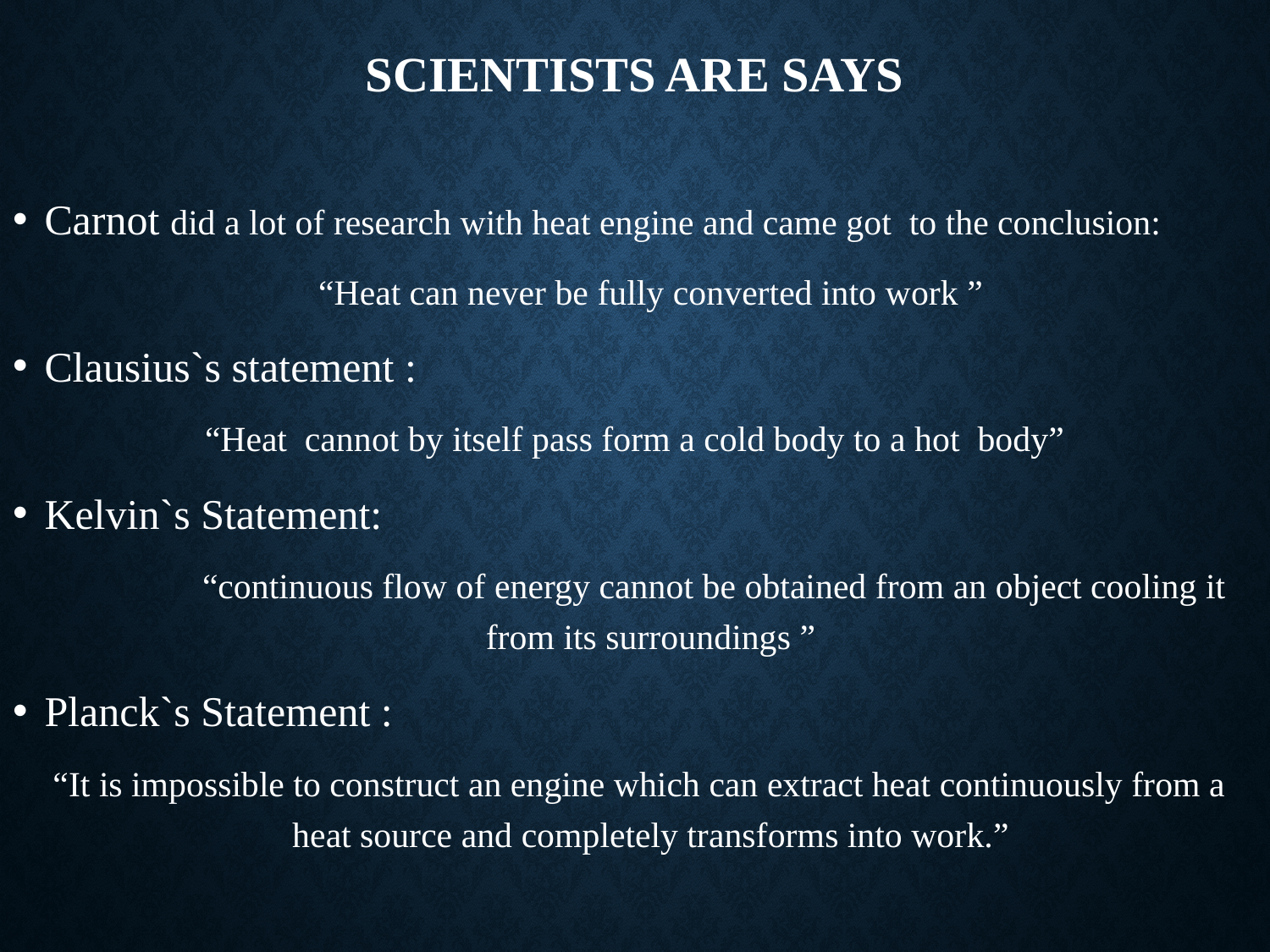

# Scientists are says

Carnot did a lot of research with heat engine and came got  to the conclusion:
	“Heat can never be fully converted into work ”
Clausius`s statement :
“Heat  cannot by itself pass form a cold body to a hot  body”
Kelvin`s Statement:
		“continuous flow of energy cannot be obtained from an object cooling it from its surroundings ”
Planck`s Statement :
 “It is impossible to construct an engine which can extract heat continuously from a heat source and completely transforms into work.”